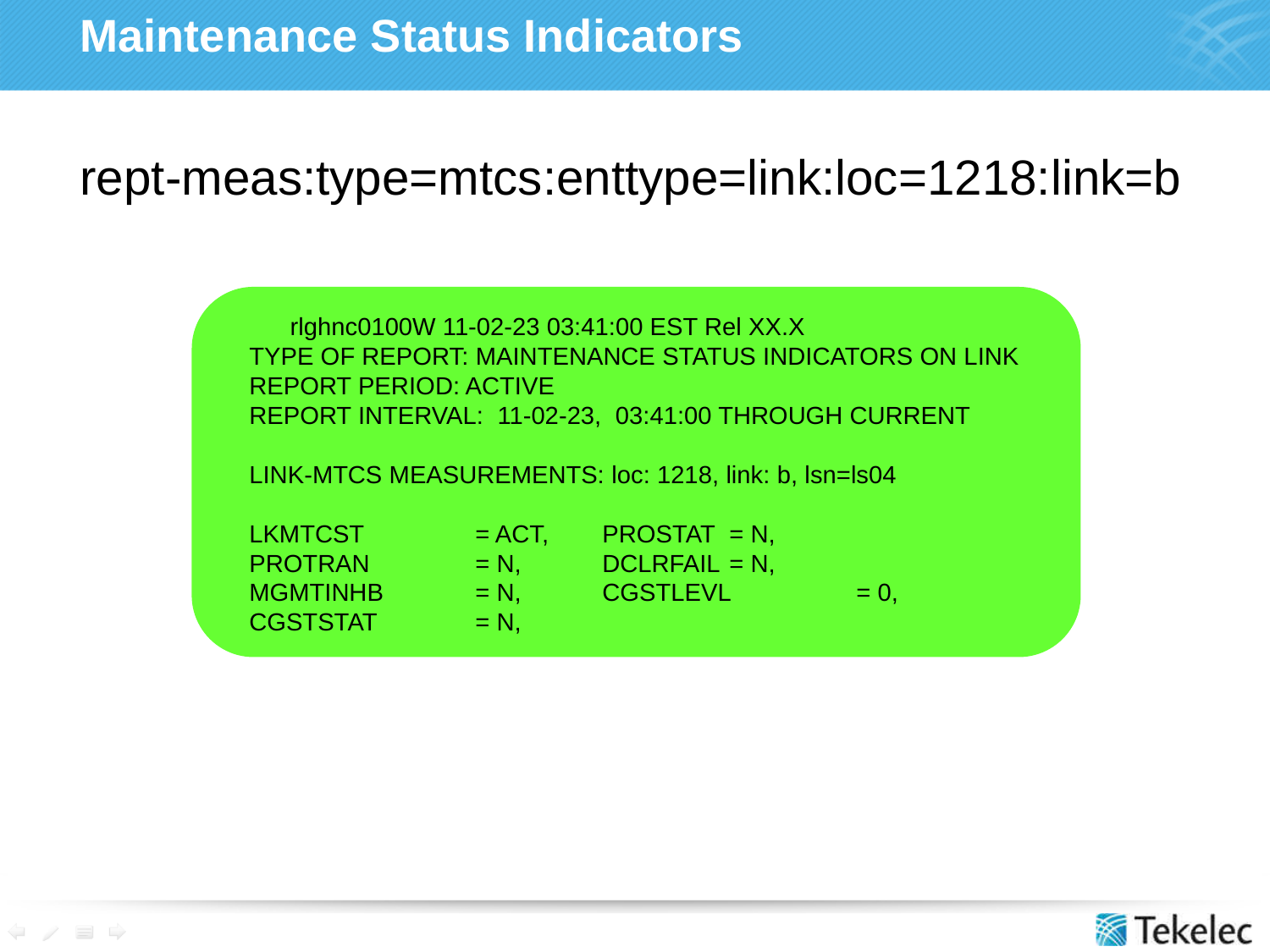

# Maintenance Status Indicators
     rept-meas:type=mtcs:enttype=link:loc=1218:link=b
     rlghnc0100W 11-02-23 03:41:00 EST Rel XX.X
    TYPE OF REPORT: MAINTENANCE STATUS INDICATORS ON LINK
    REPORT PERIOD: ACTIVE
    REPORT INTERVAL:  11-02-23,  03:41:00 THROUGH CURRENT

    LINK-MTCS MEASUREMENTS: loc: 1218, link: b, lsn=ls04

    LKMTCST	= ACT,	PROSTAT	= N,
    PROTRAN	= N,	DCLRFAIL	= N,
    MGMTINHB	= N,	CGSTLEVL	= 0,
    CGSTSTAT	= N,